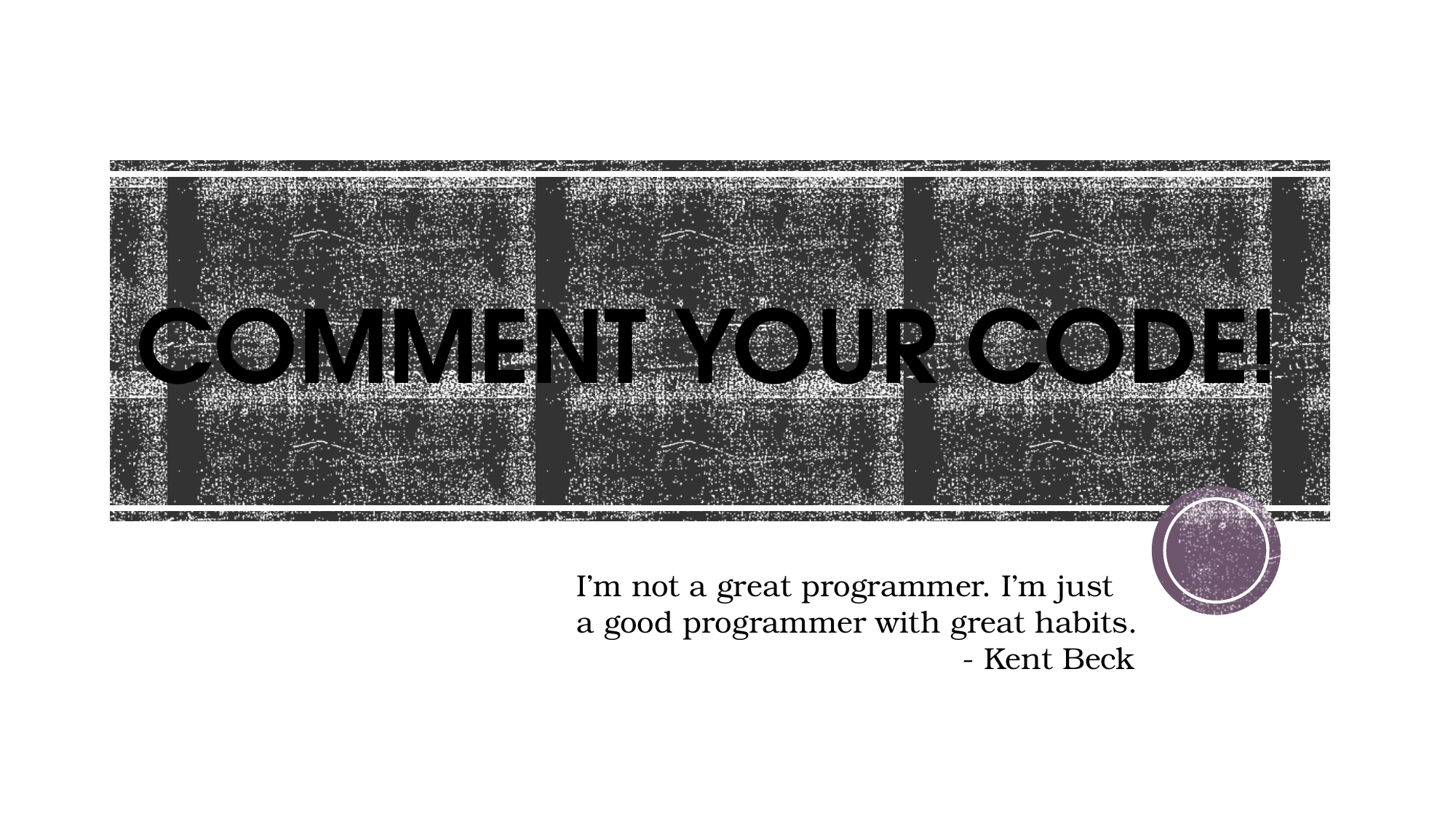

# COMMENT YOUR CODE!
I’m not a great programmer. I’m just a good programmer with great habits.
                                        - Kent Beck